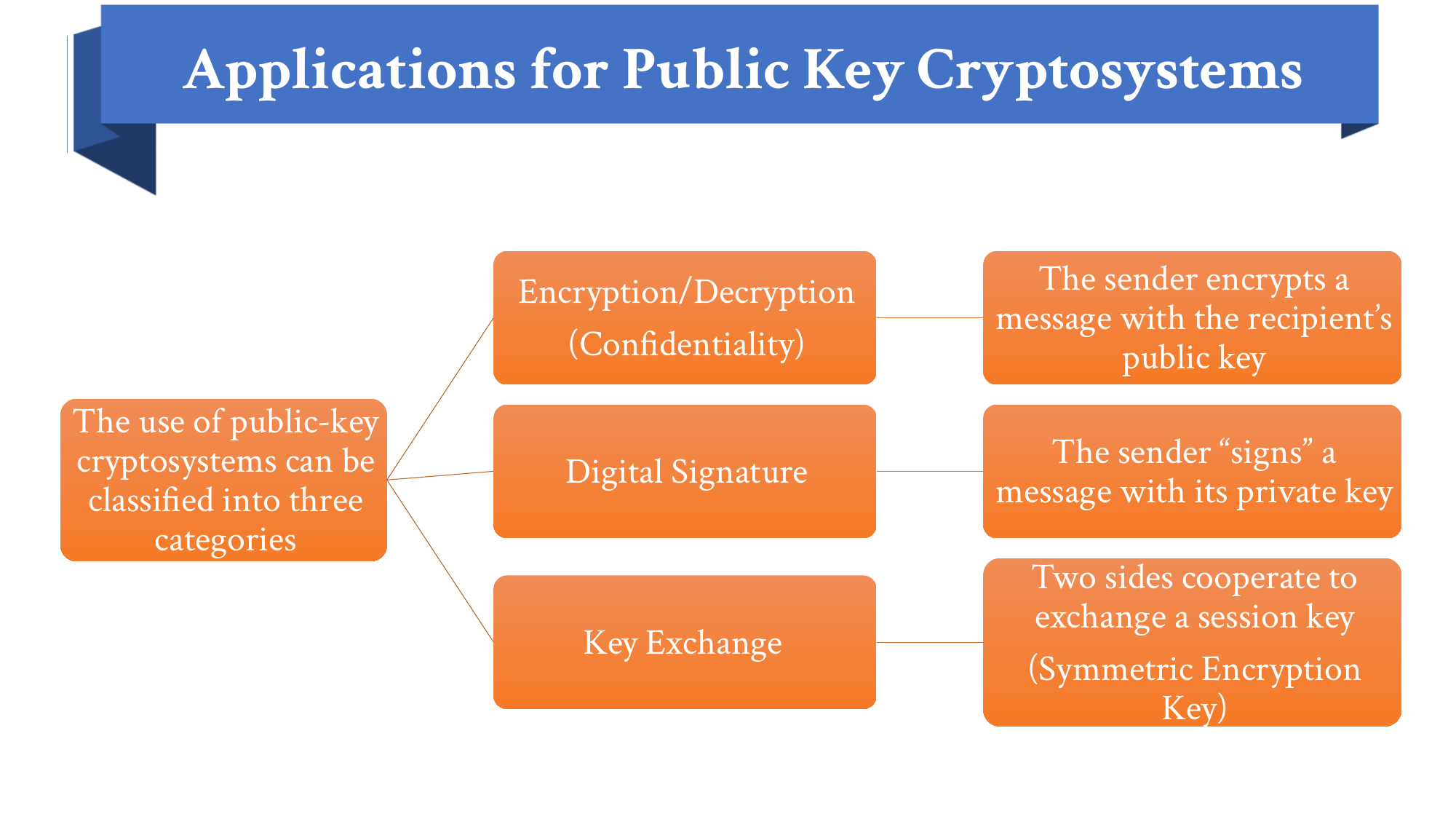

# Applications for Public Key Cryptosystems
The use of public-key cryptosystems can be classified into three categories

Encryption/Decryption
(Confidentiality)

The sender encrypts a message with the recipient’s public key

Digital Signature

The sender “signs” a message with its private key

Key Exchange

Two sides cooperate to exchange a session key
(Symmetric Encryption Key)